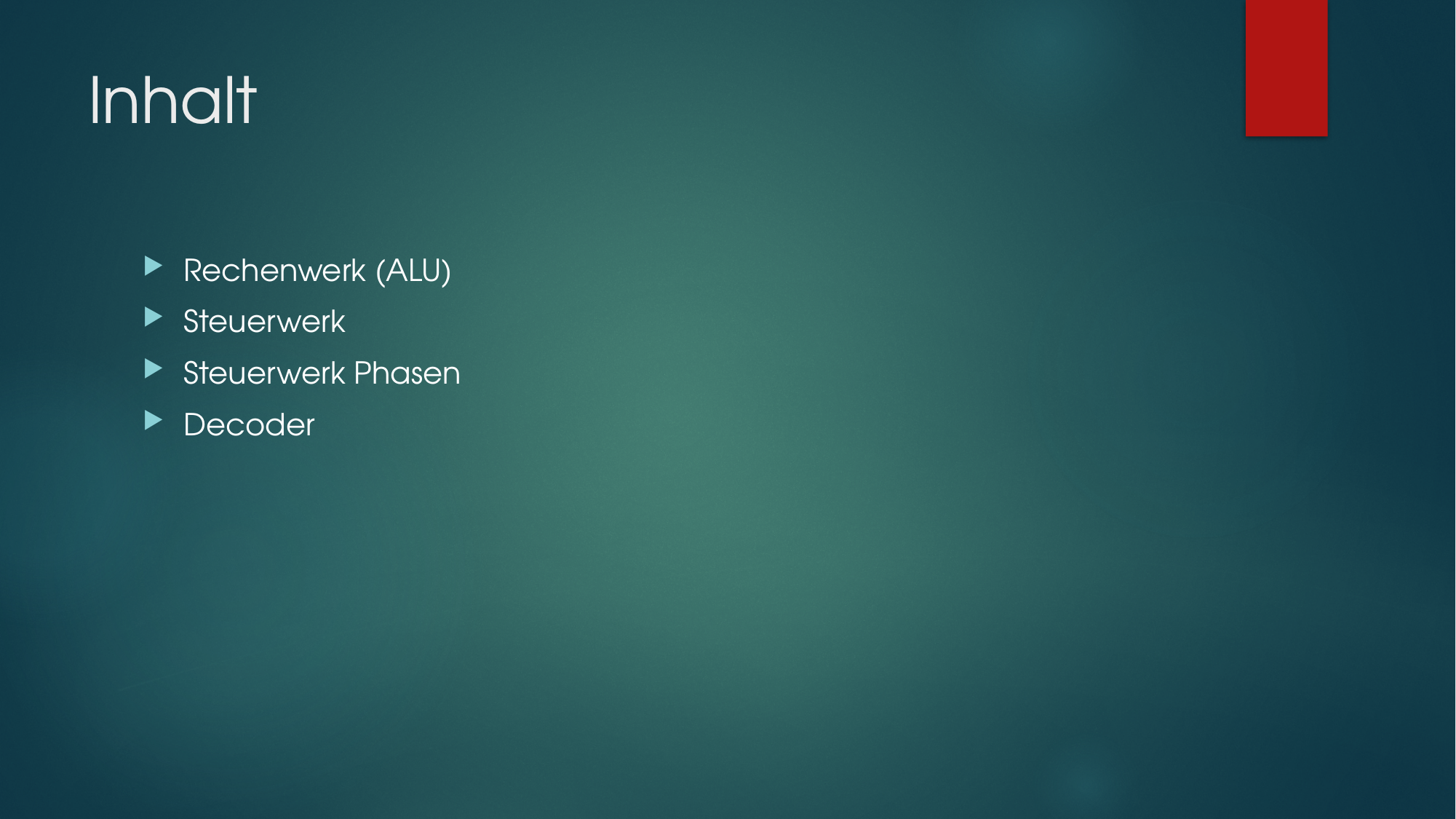

# Inhalt
Rechenwerk (ALU)
Steuerwerk
Steuerwerk Phasen
Decoder